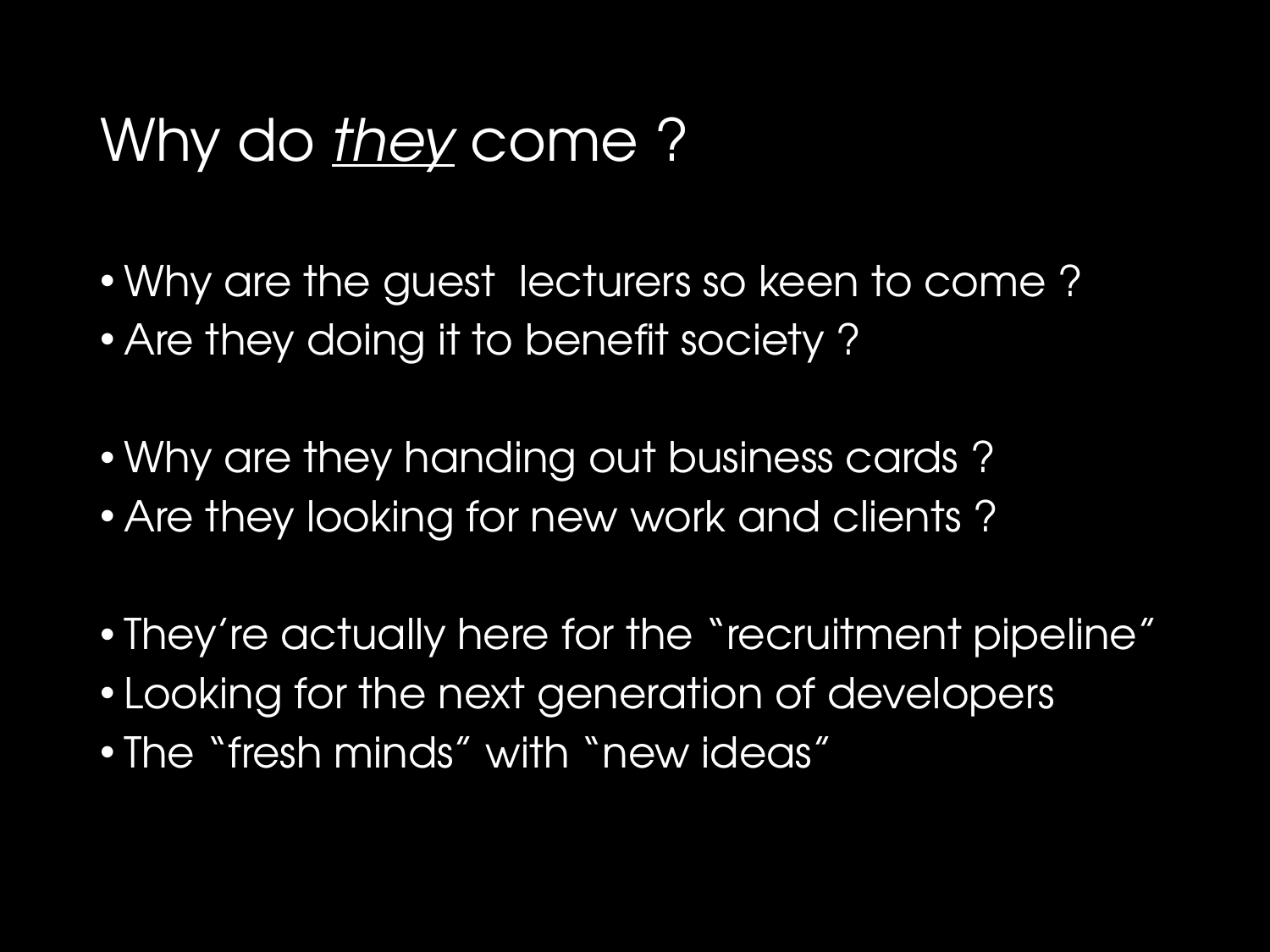

# Why do they come ?
Why are the guest  lecturers so keen to come ?
Are they doing it to benefit society ?

Why are they handing out business cards ?
Are they looking for new work and clients ?

They’re actually here for the “recruitment pipeline”
Looking for the next generation of developers
The “fresh minds” with “new ideas”